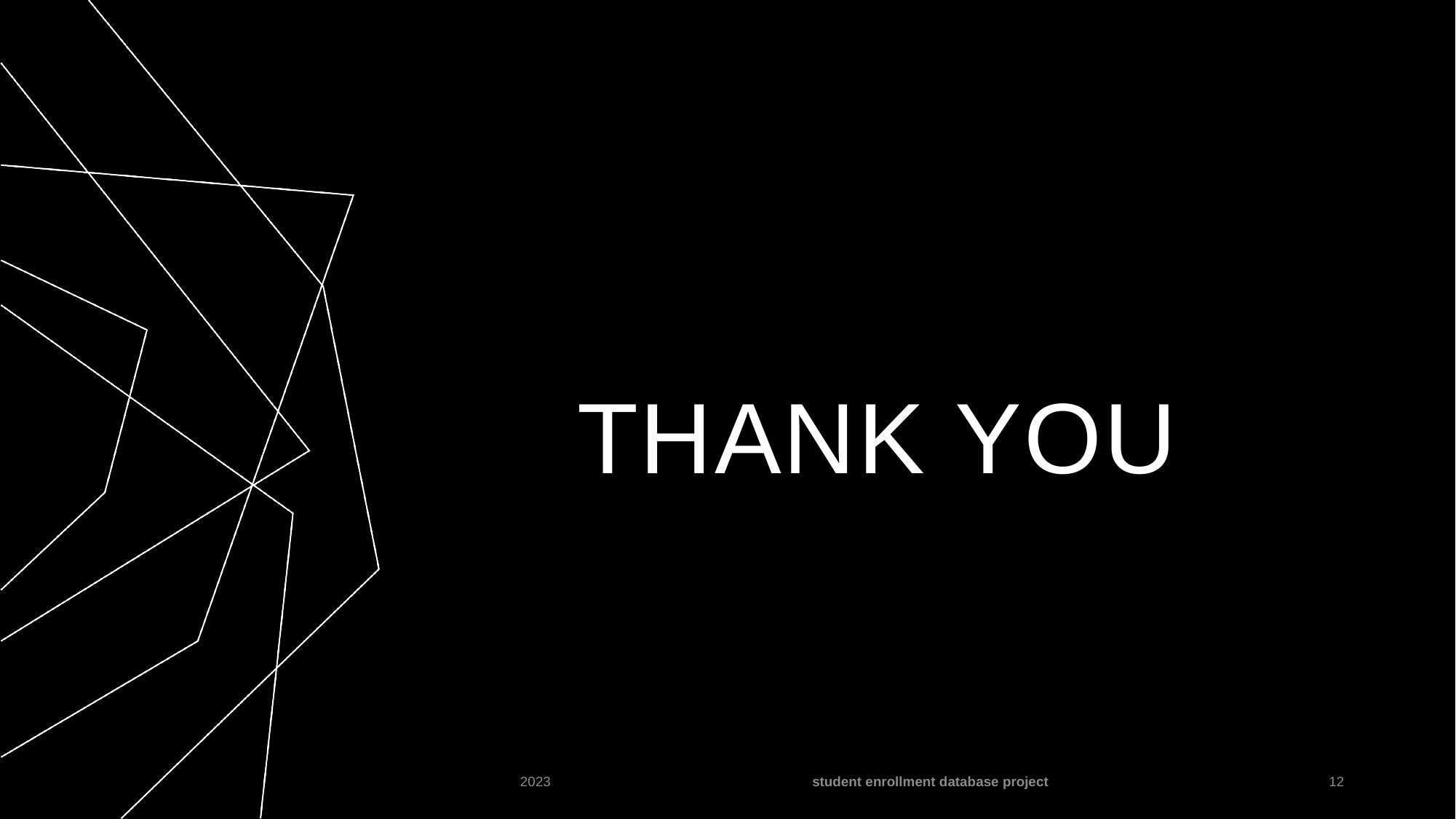

# THANK YOU
2023
student enrollment database project
12